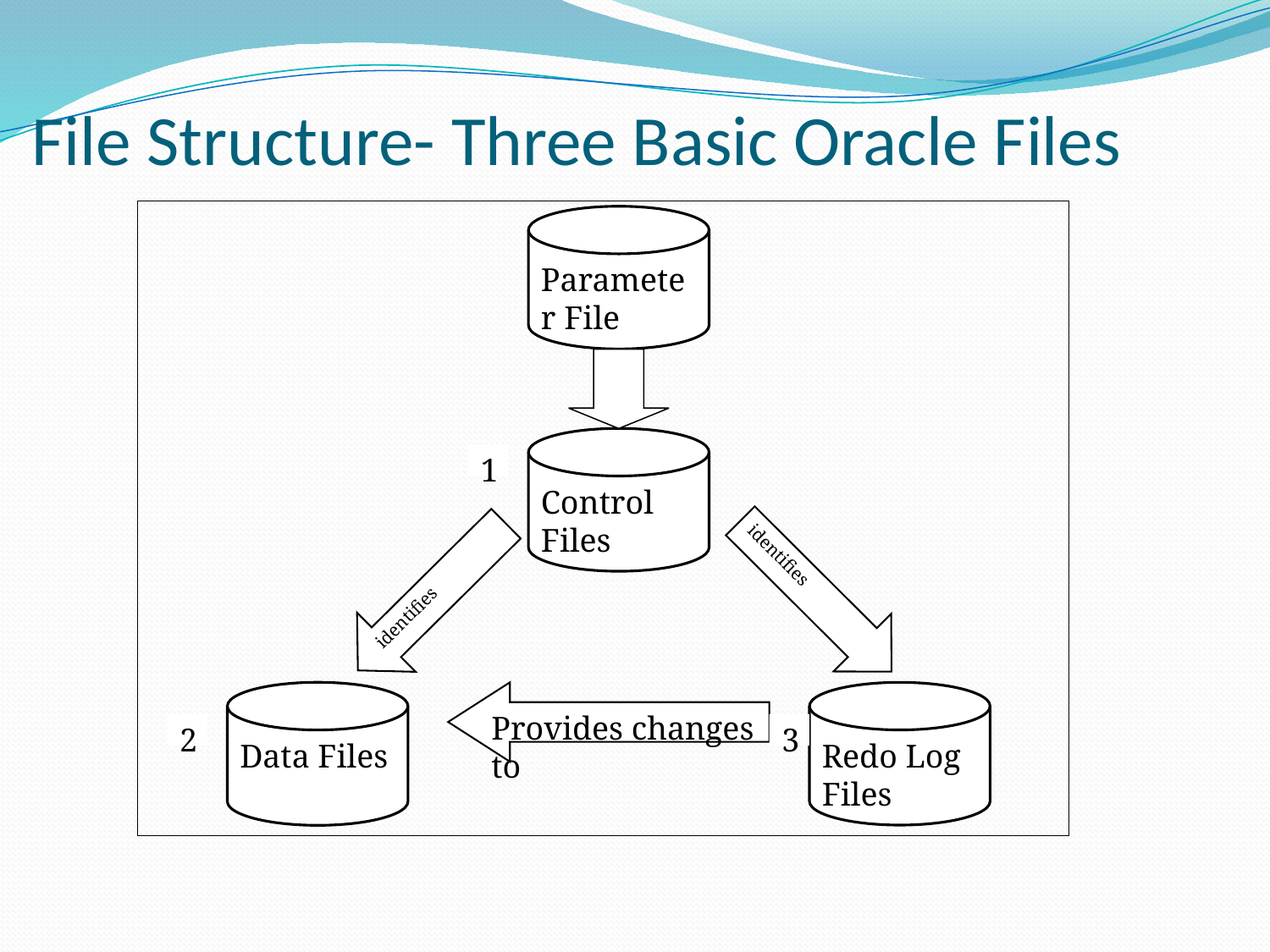

# File Structure- Three Basic Oracle Files

Parameter File

Control Files
1
identifies
identifies
Data Files
Provides changes to
Redo Log Files
2
3